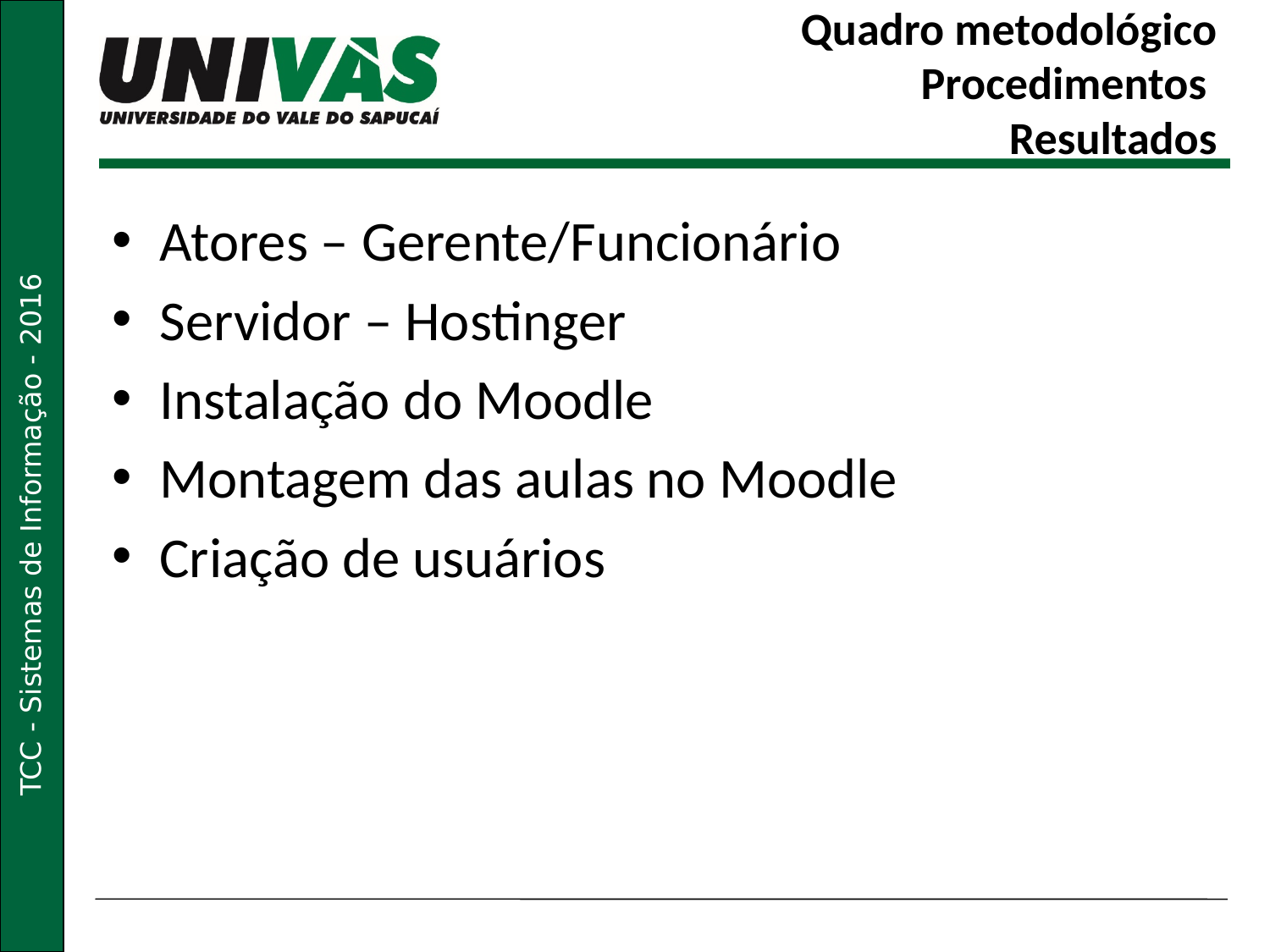

# Quadro metodológico Procedimentos Resultados
Atores – Gerente/Funcionário
Servidor – Hostinger
Instalação do Moodle
Montagem das aulas no Moodle
Criação de usuários